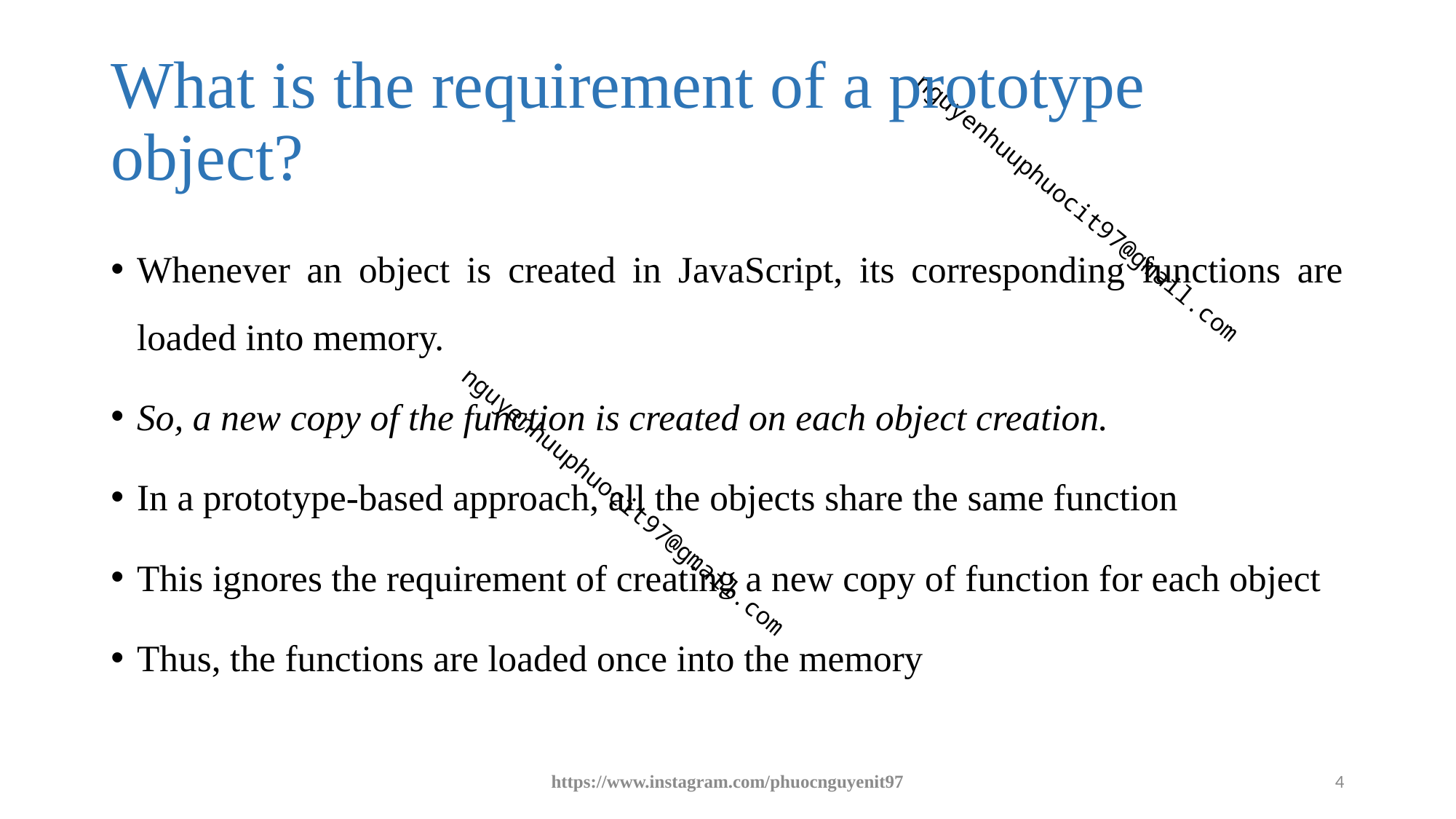

# What is the requirement of a prototype object?
Whenever an object is created in JavaScript, its corresponding functions are loaded into memory.
So, a new copy of the function is created on each object creation.
In a prototype-based approach, all the objects share the same function
This ignores the requirement of creating a new copy of function for each object
Thus, the functions are loaded once into the memory
https://www.instagram.com/phuocnguyenit97
4